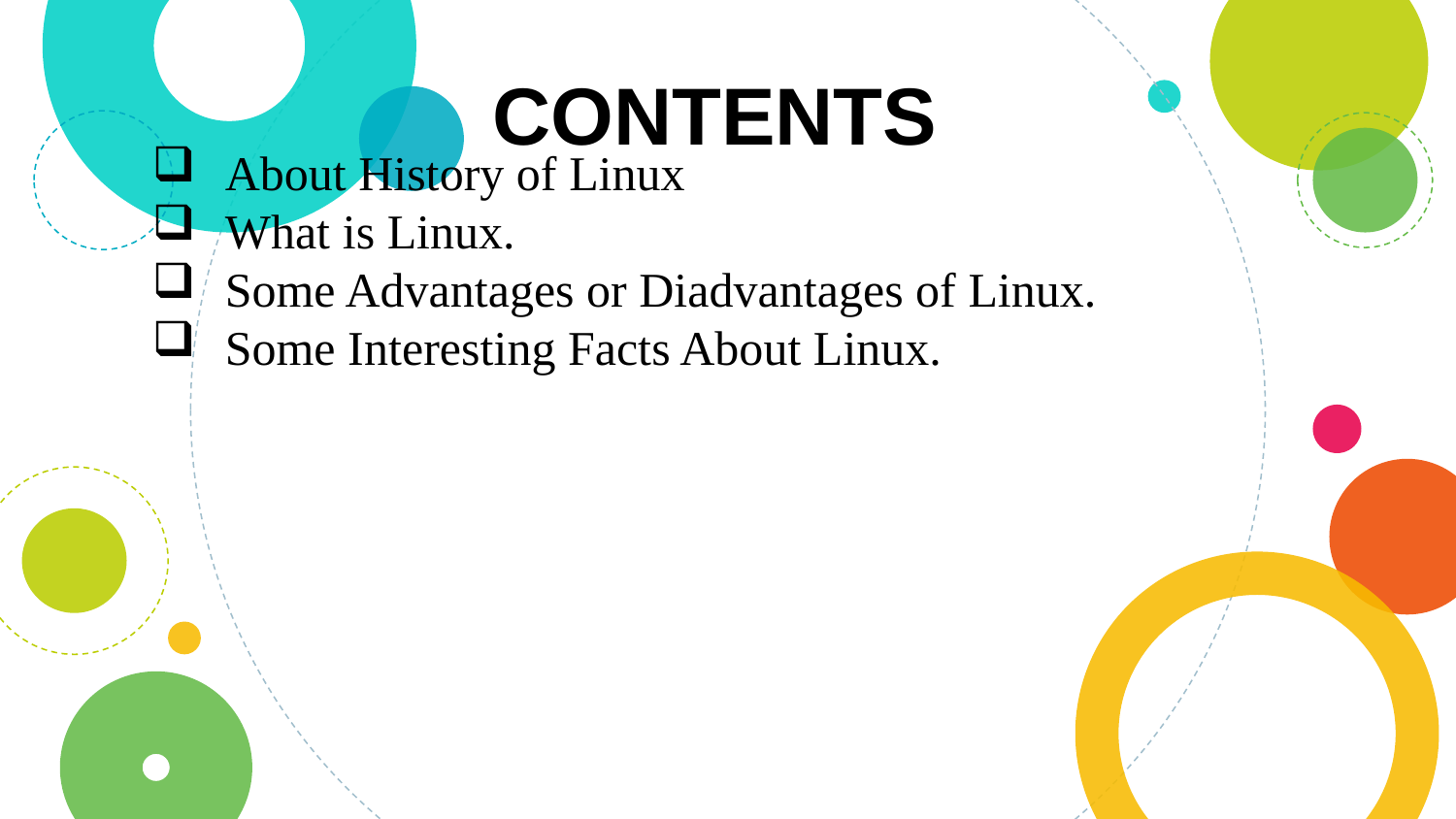

CONTENTS
About History of Linux
What is Linux.
Some Advantages or Diadvantages of Linux.
Some Interesting Facts About Linux.